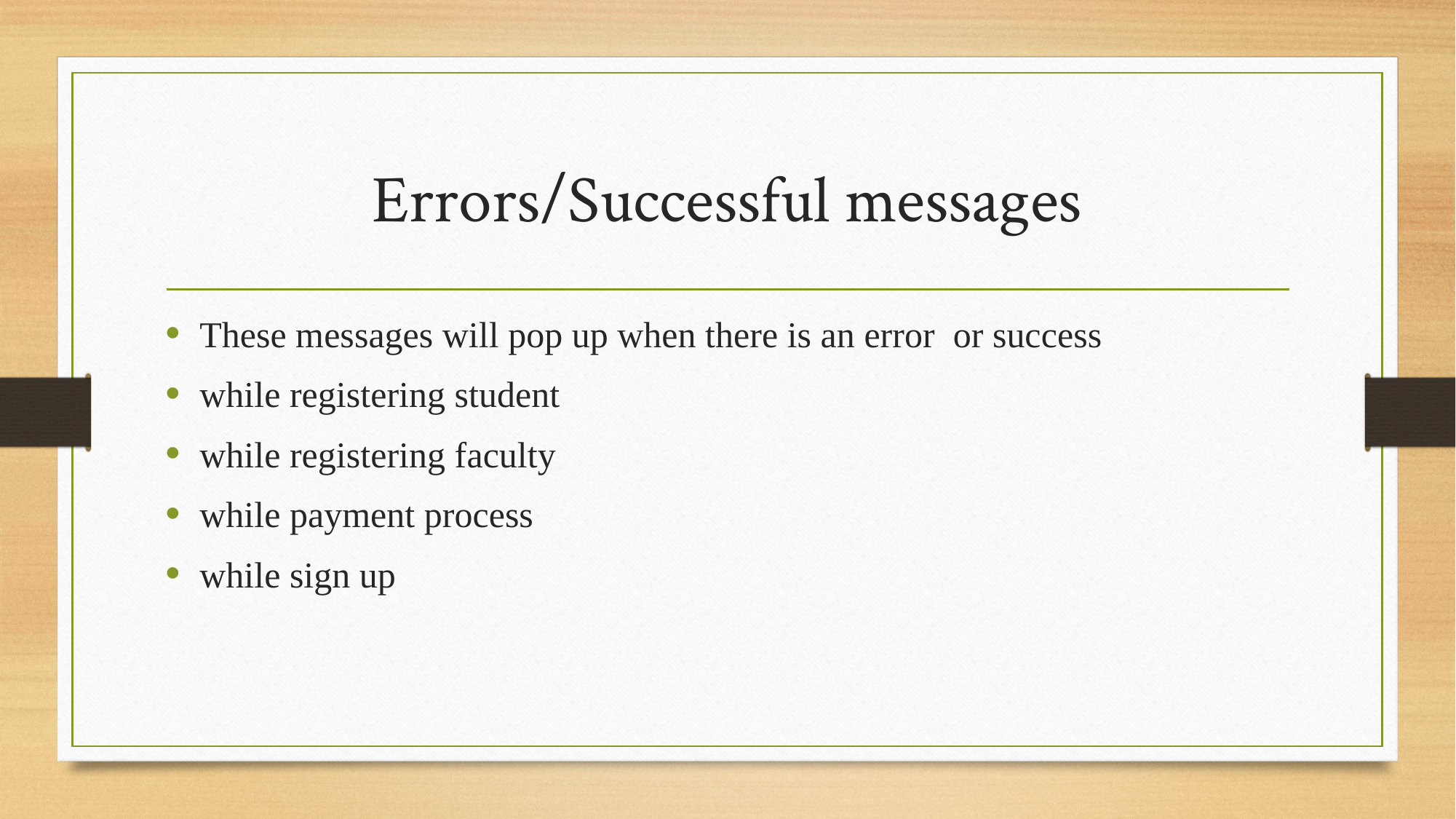

# Errors/Successful messages
These messages will pop up when there is an error  or success
while registering student
while registering faculty
while payment process
while sign up